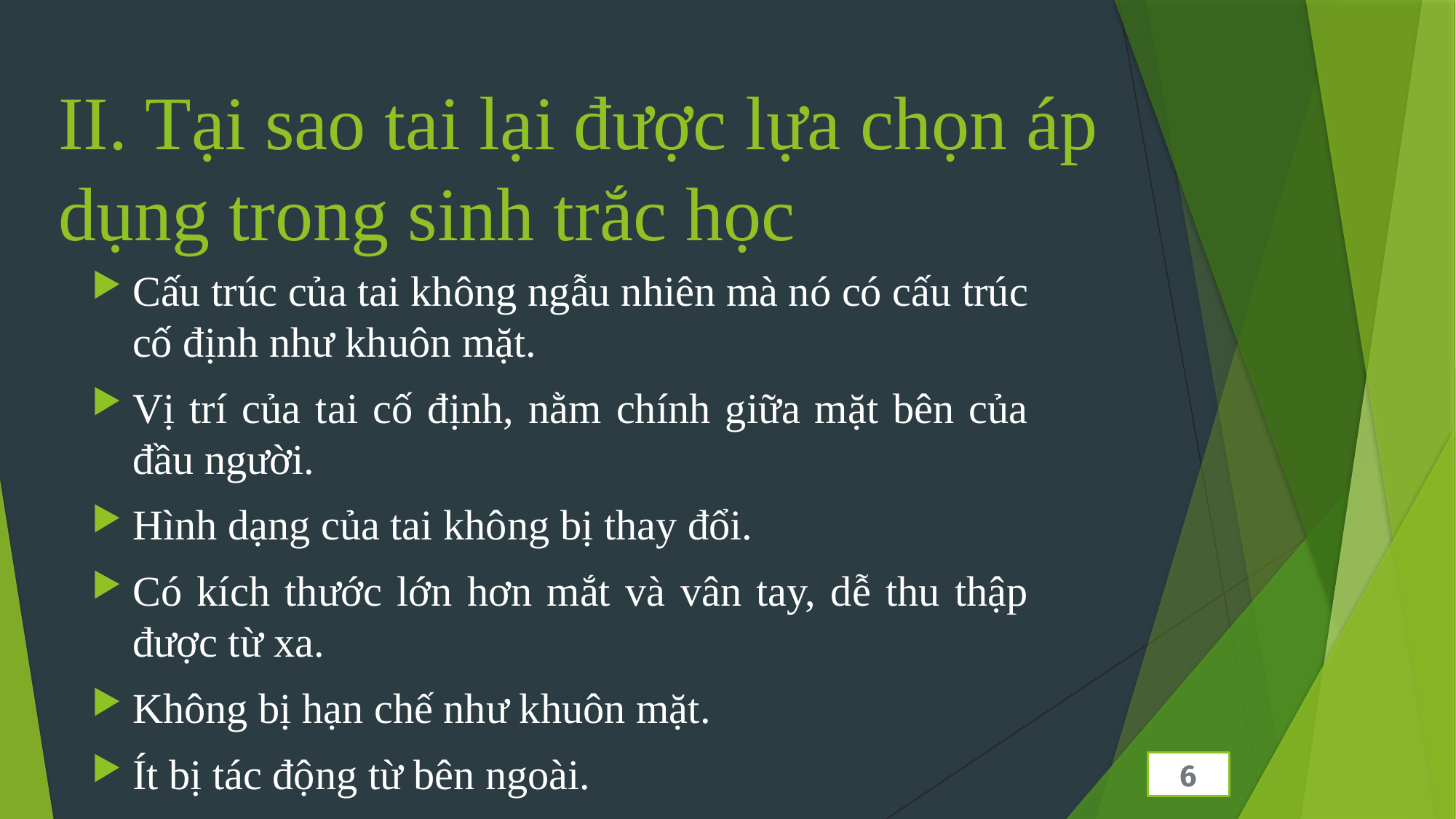

# II. Tại sao tai lại được lựa chọn áp dụng trong sinh trắc học
Cấu trúc của tai không ngẫu nhiên mà nó có cấu trúc cố định như khuôn mặt.
Vị trí của tai cố định, nằm chính giữa mặt bên của đầu người.
Hình dạng của tai không bị thay đổi.
Có kích thước lớn hơn mắt và vân tay, dễ thu thập được từ xa.
Không bị hạn chế như khuôn mặt.
Ít bị tác động từ bên ngoài.

6